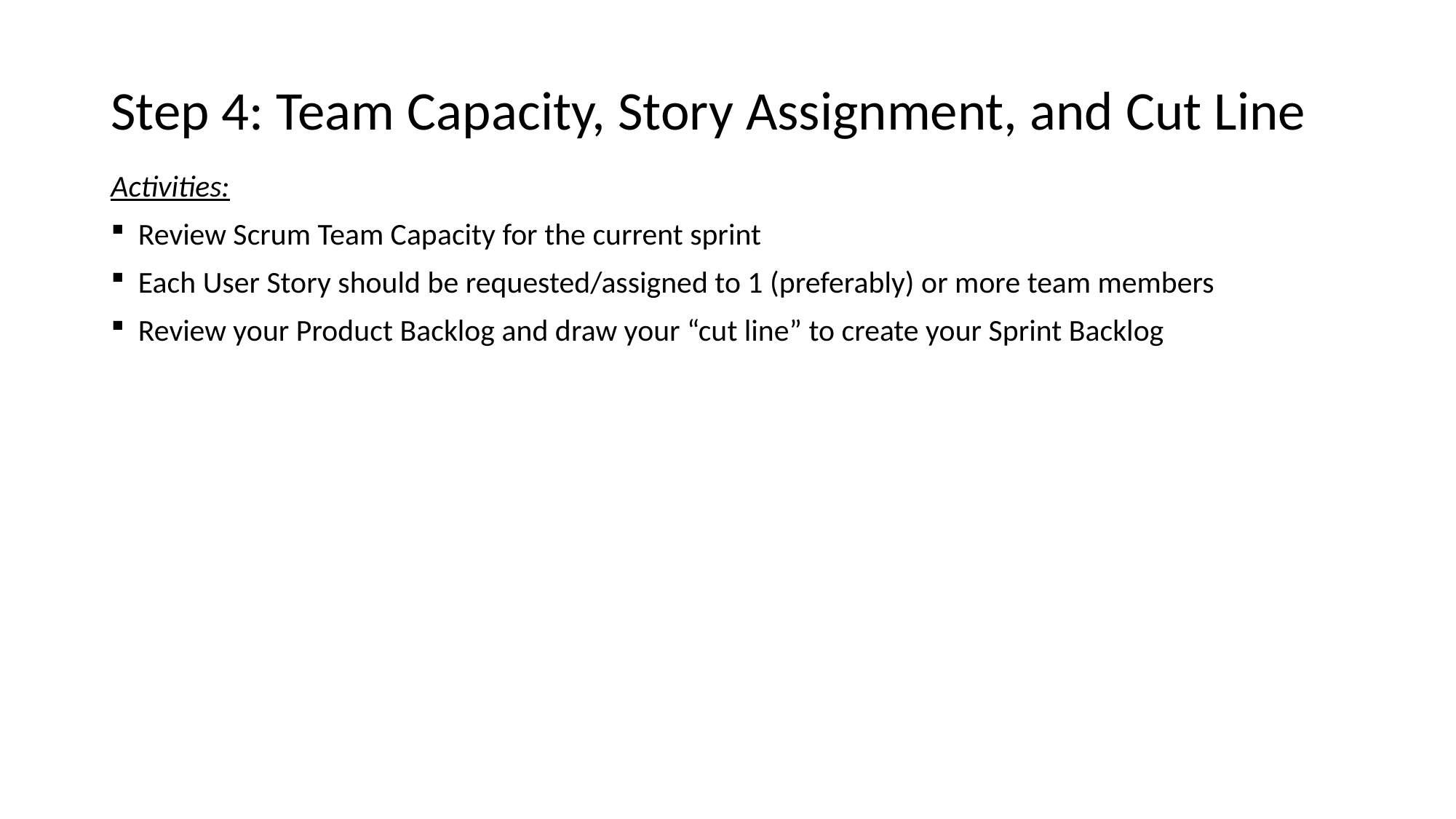

# Step 4: Team Capacity, Story Assignment, and Cut Line
Activities:
Review Scrum Team Capacity for the current sprint
Each User Story should be requested/assigned to 1 (preferably) or more team members
Review your Product Backlog and draw your “cut line” to create your Sprint Backlog